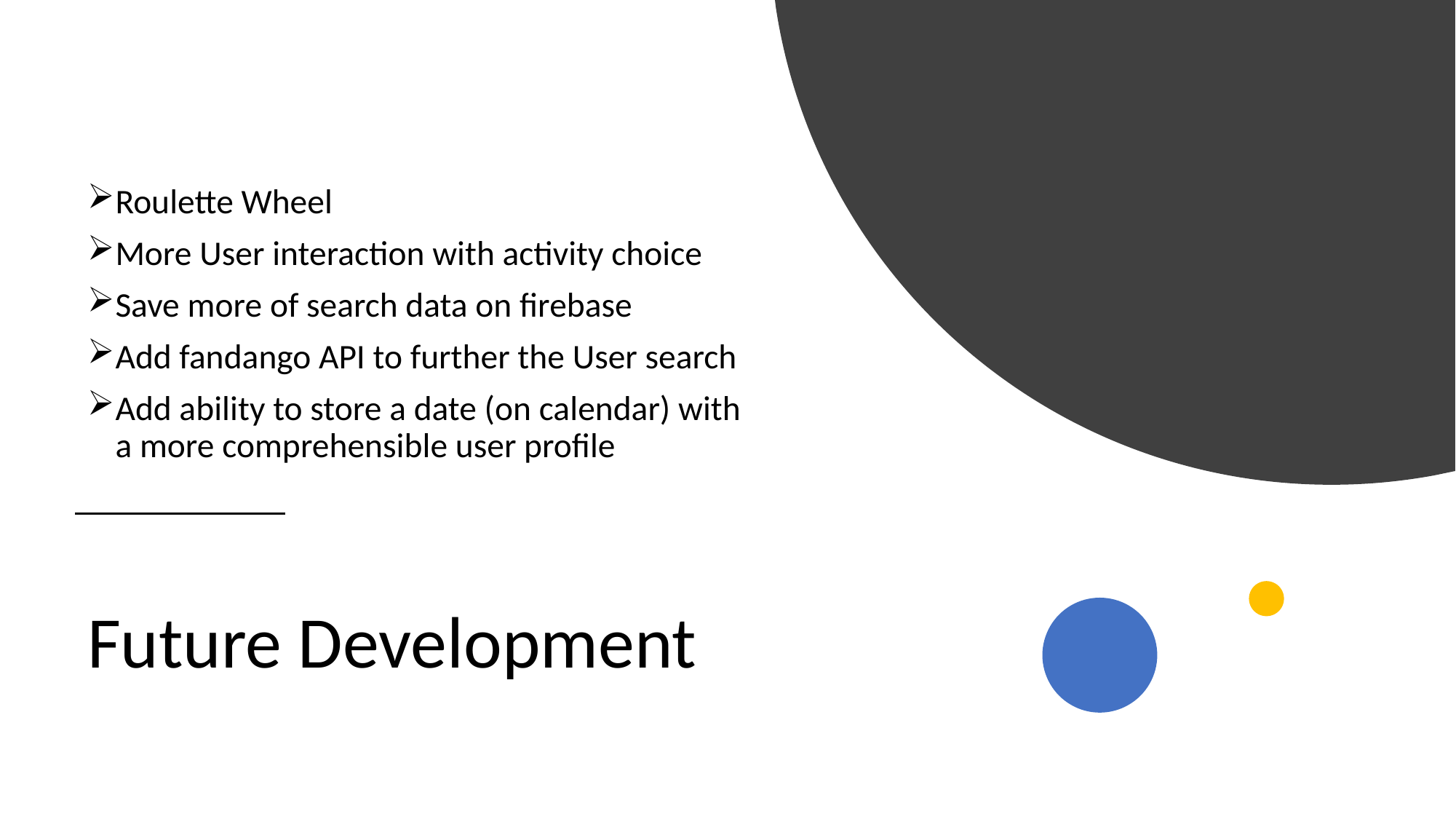

Roulette Wheel
More User interaction with activity choice
Save more of search data on firebase
Add fandango API to further the User search
Add ability to store a date (on calendar) with a more comprehensible user profile

# Future Development